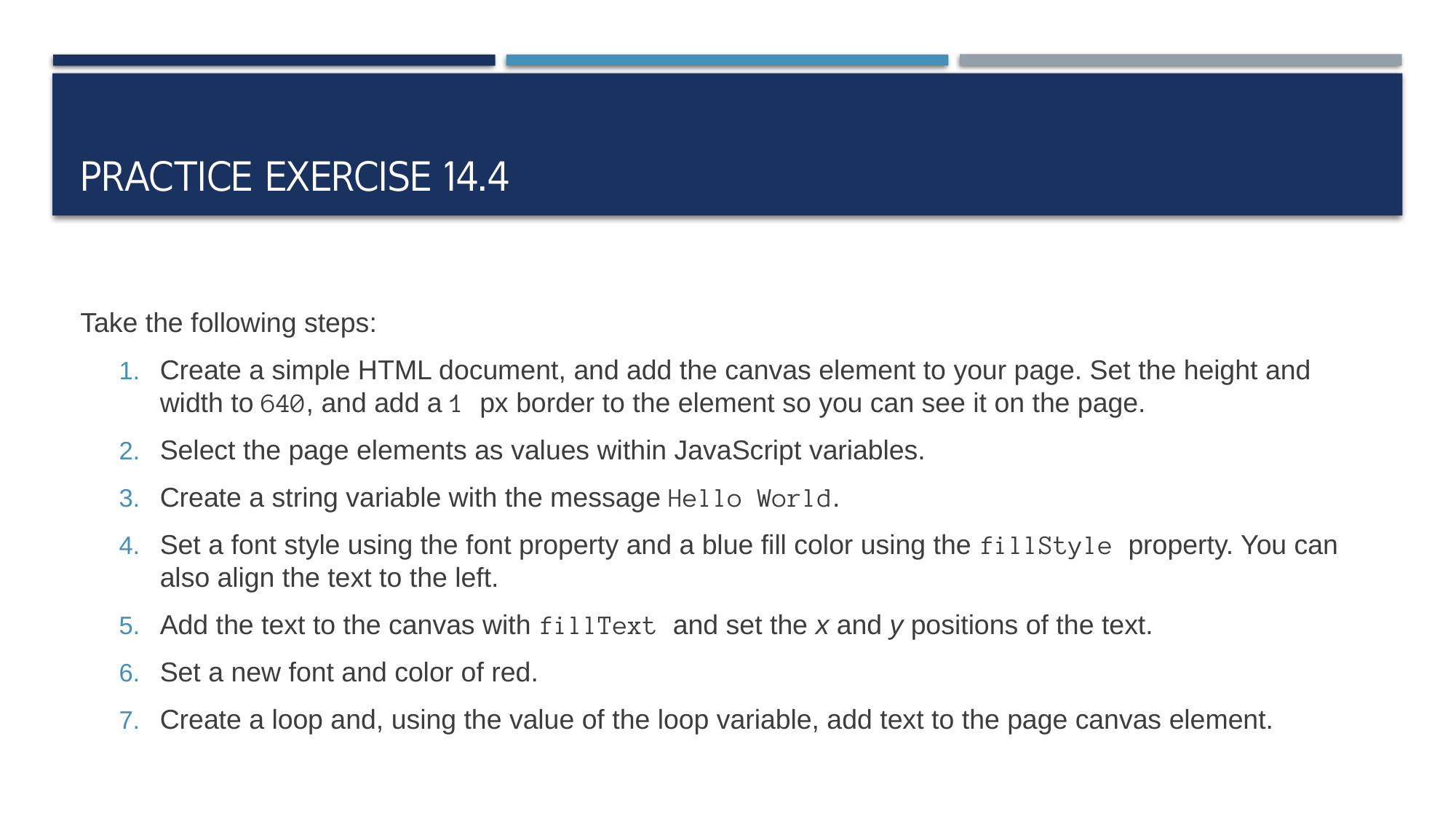

# Practice exercise 14.4
Take the following steps:
Create a simple HTML document, and add the canvas element to your page. Set the height and width to 640, and add a 1 px border to the element so you can see it on the page.
Select the page elements as values within JavaScript variables.
Create a string variable with the message Hello World.
Set a font style using the font property and a blue fill color using the fillStyle property. You can also align the text to the left.
Add the text to the canvas with fillText and set the x and y positions of the text.
Set a new font and color of red.
Create a loop and, using the value of the loop variable, add text to the page canvas element.